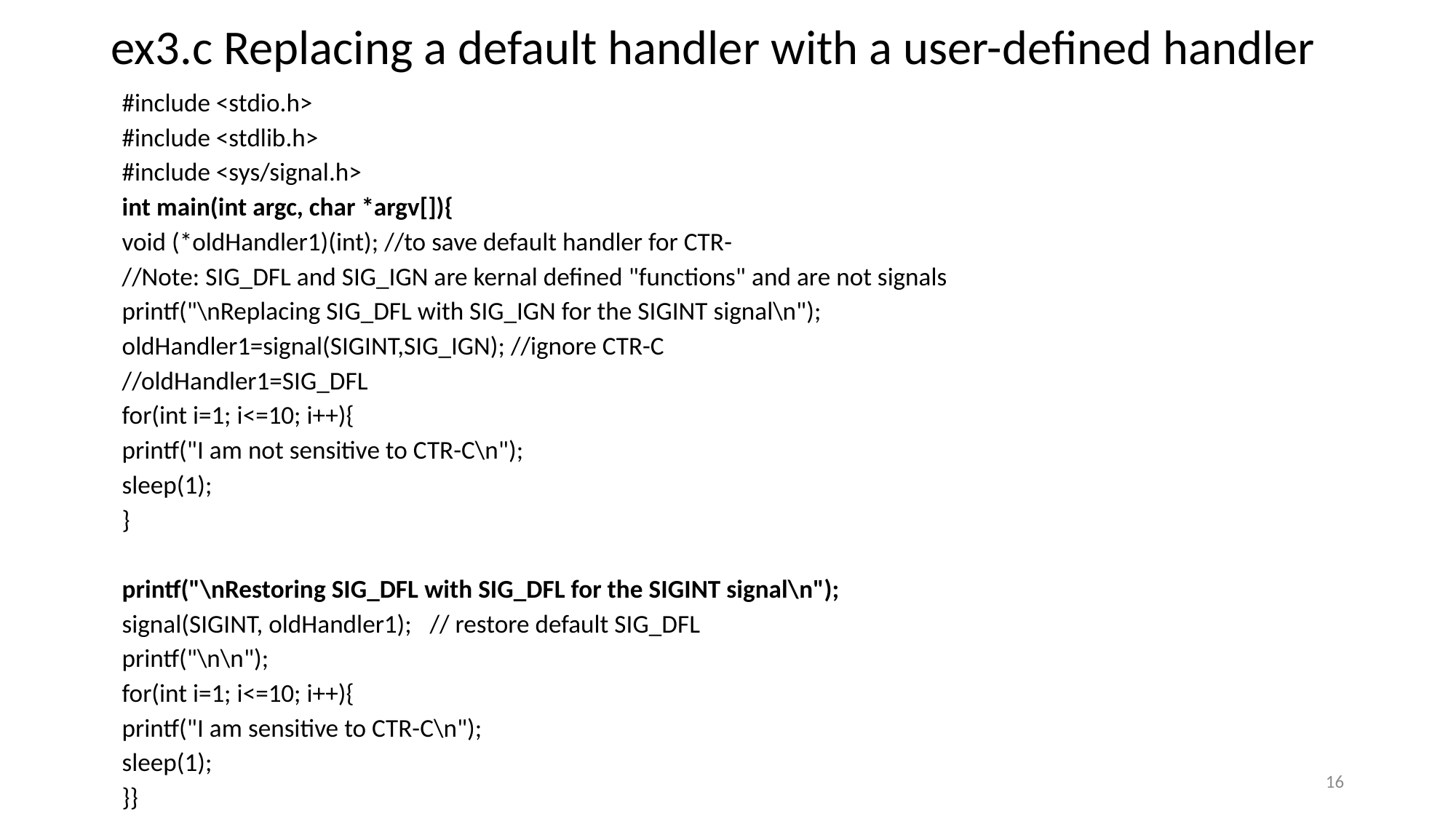

# ex3.c Replacing a default handler with a user-defined handler
#include <stdio.h>
#include <stdlib.h>
#include <sys/signal.h>
int main(int argc, char *argv[]){
void (*oldHandler1)(int); //to save default handler for CTR-
//Note: SIG_DFL and SIG_IGN are kernal defined "functions" and are not signals
printf("\nReplacing SIG_DFL with SIG_IGN for the SIGINT signal\n");
oldHandler1=signal(SIGINT,SIG_IGN); //ignore CTR-C
//oldHandler1=SIG_DFL
for(int i=1; i<=10; i++){
printf("I am not sensitive to CTR-C\n");
sleep(1);
}

printf("\nRestoring SIG_DFL with SIG_DFL for the SIGINT signal\n");
signal(SIGINT, oldHandler1);	// restore default SIG_DFL
printf("\n\n");
for(int i=1; i<=10; i++){
printf("I am sensitive to CTR-C\n");
sleep(1);
}}

16